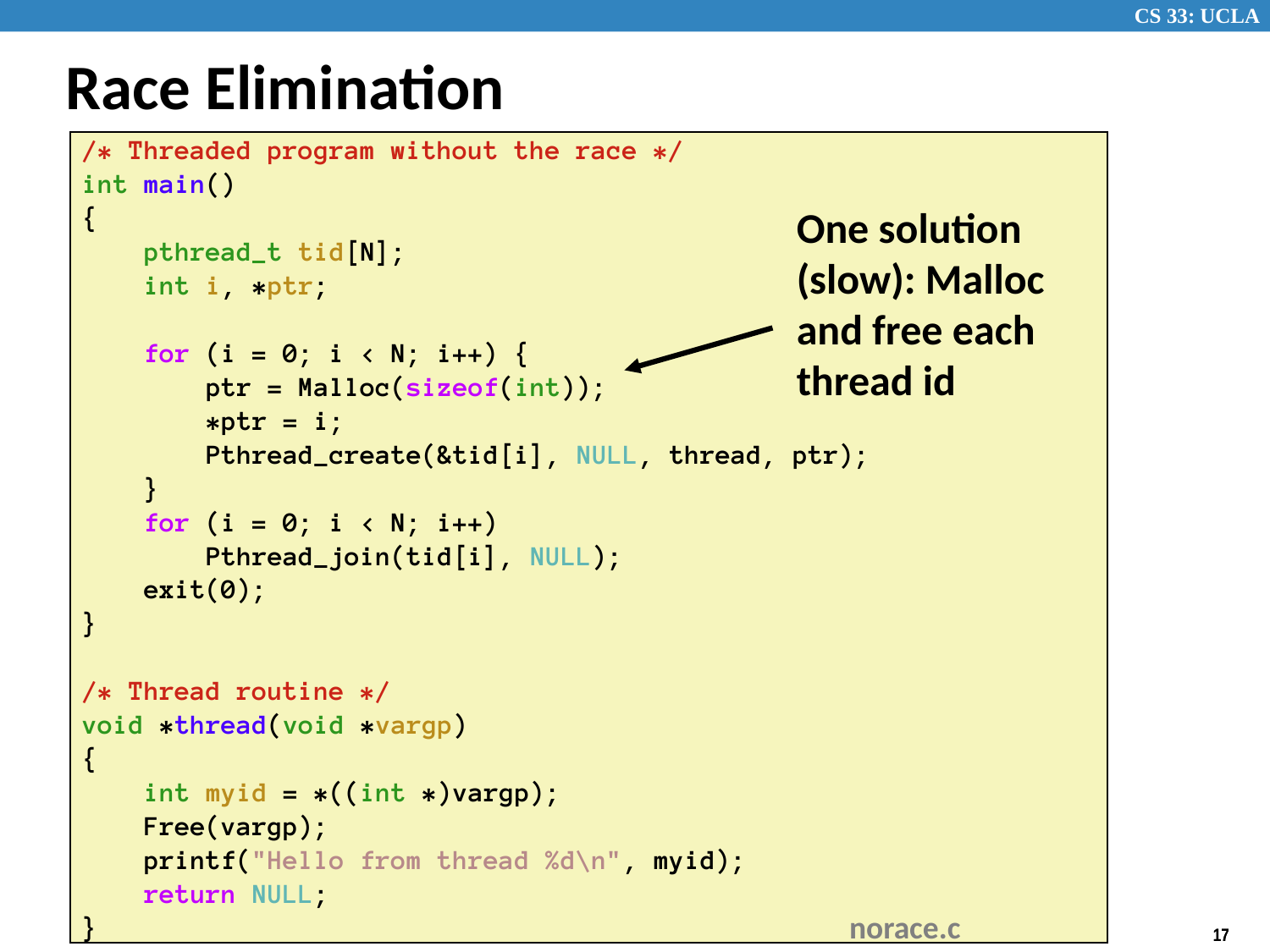

# Race Elimination
/* Threaded program without the race */
int main()
{
    pthread_t tid[N];
    int i, *ptr;

    for (i = 0; i < N; i++) {
        ptr = Malloc(sizeof(int));
        *ptr = i;
        Pthread_create(&tid[i], NULL, thread, ptr);
    }
    for (i = 0; i < N; i++)
        Pthread_join(tid[i], NULL);
    exit(0);
}

/* Thread routine */
void *thread(void *vargp)
{
    int myid = *((int *)vargp);
    Free(vargp);
    printf("Hello from thread %d\n", myid);
    return NULL;
}
One solution (slow): Malloc and free each thread id
norace.c